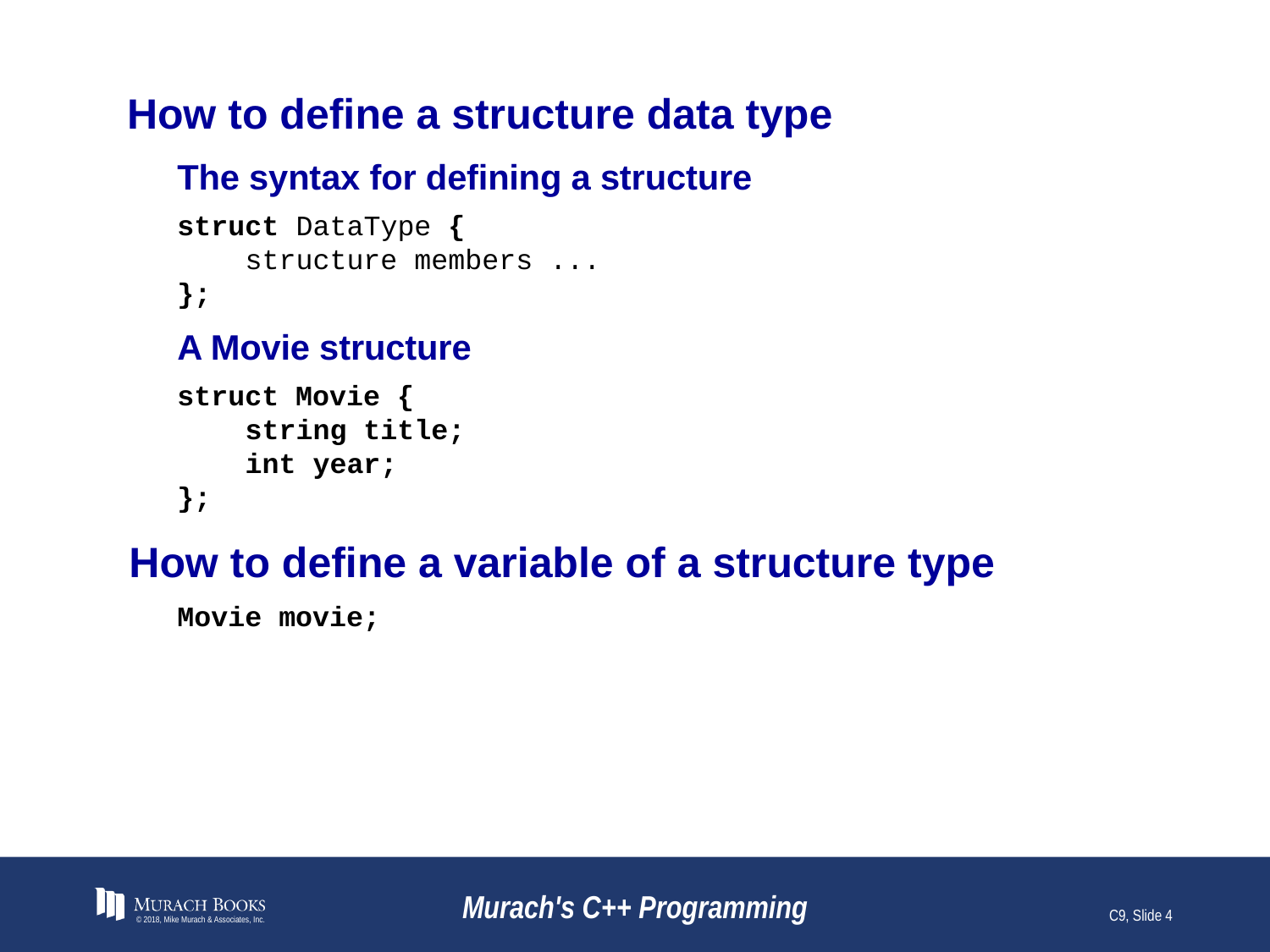

# How to define a structure data type
The syntax for defining a structure
struct DataType {
    structure members ...
};
A Movie structure
struct Movie {
    string title;
    int year;
};

How to define a variable of a structure type

Movie movie;

© 2018, Mike Murach & Associates, Inc.
Murach's C++ Programming

C9, Slide 4